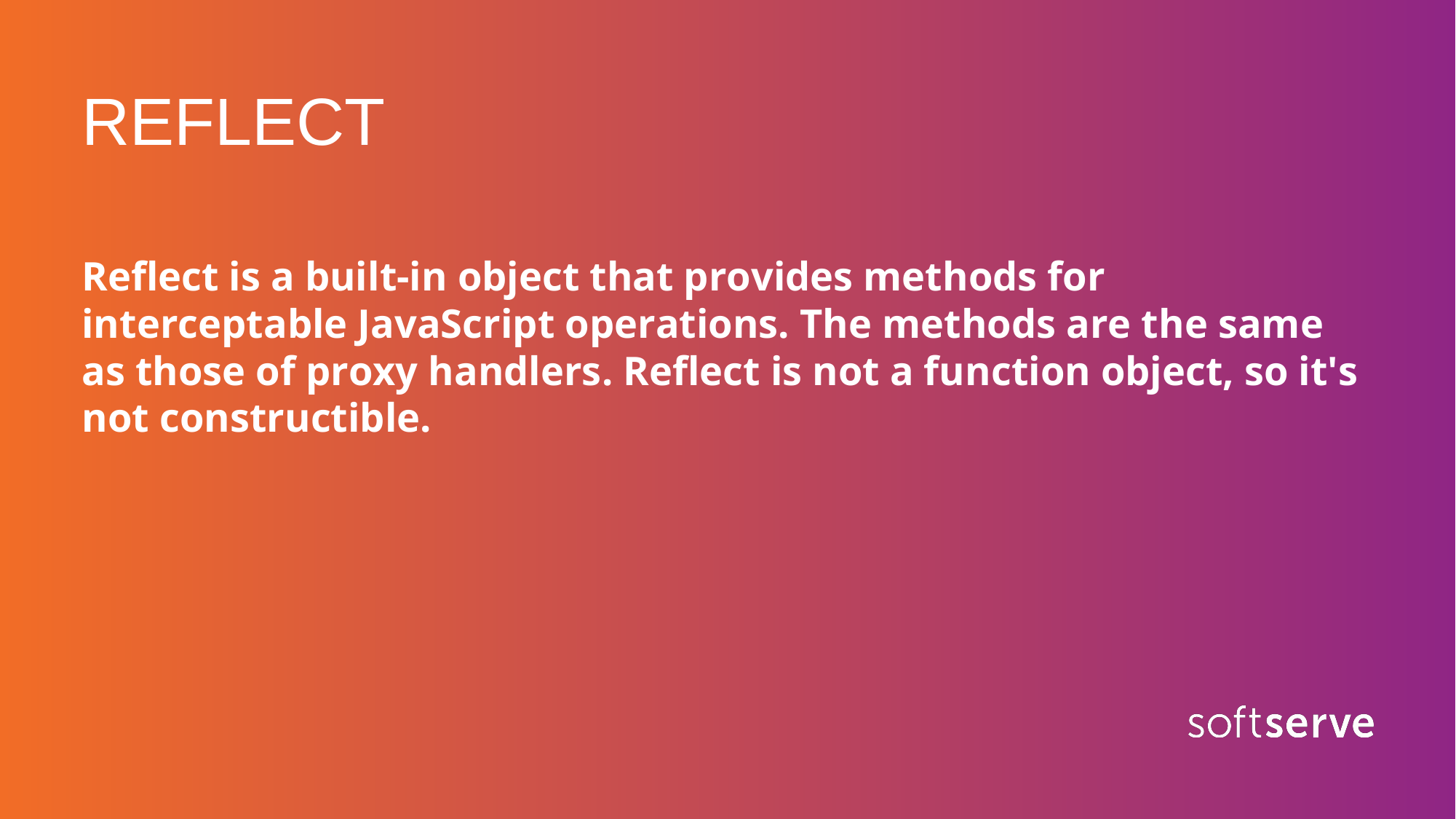

# REFLECT
Reflect is a built-in object that provides methods for interceptable JavaScript operations. The methods are the same as those of proxy handlers. Reflect is not a function object, so it's not constructible.